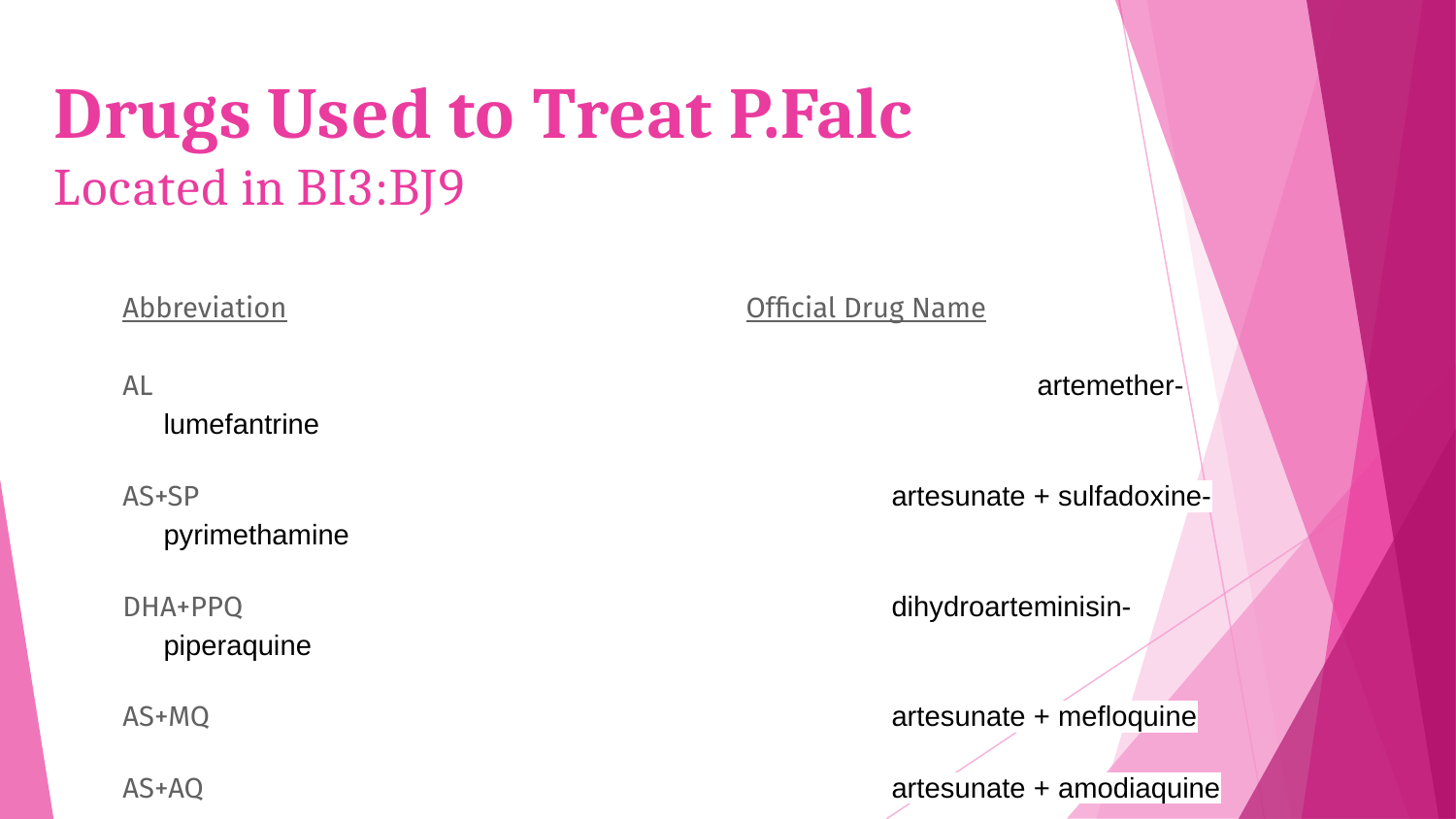

# Drugs Used to Treat P.Falc
Located in BI3:BJ9
Abbreviation				Official Drug Name

AL							artemether-lumefantrine
AS+SP					artesunate + sulfadoxine-pyrimethamine
DHA+PPQ 					dihydroarteminisin-piperaquine
AS+MQ	 				artesunate + mefloquine
AS+AQ 					artesunate + amodiaquine